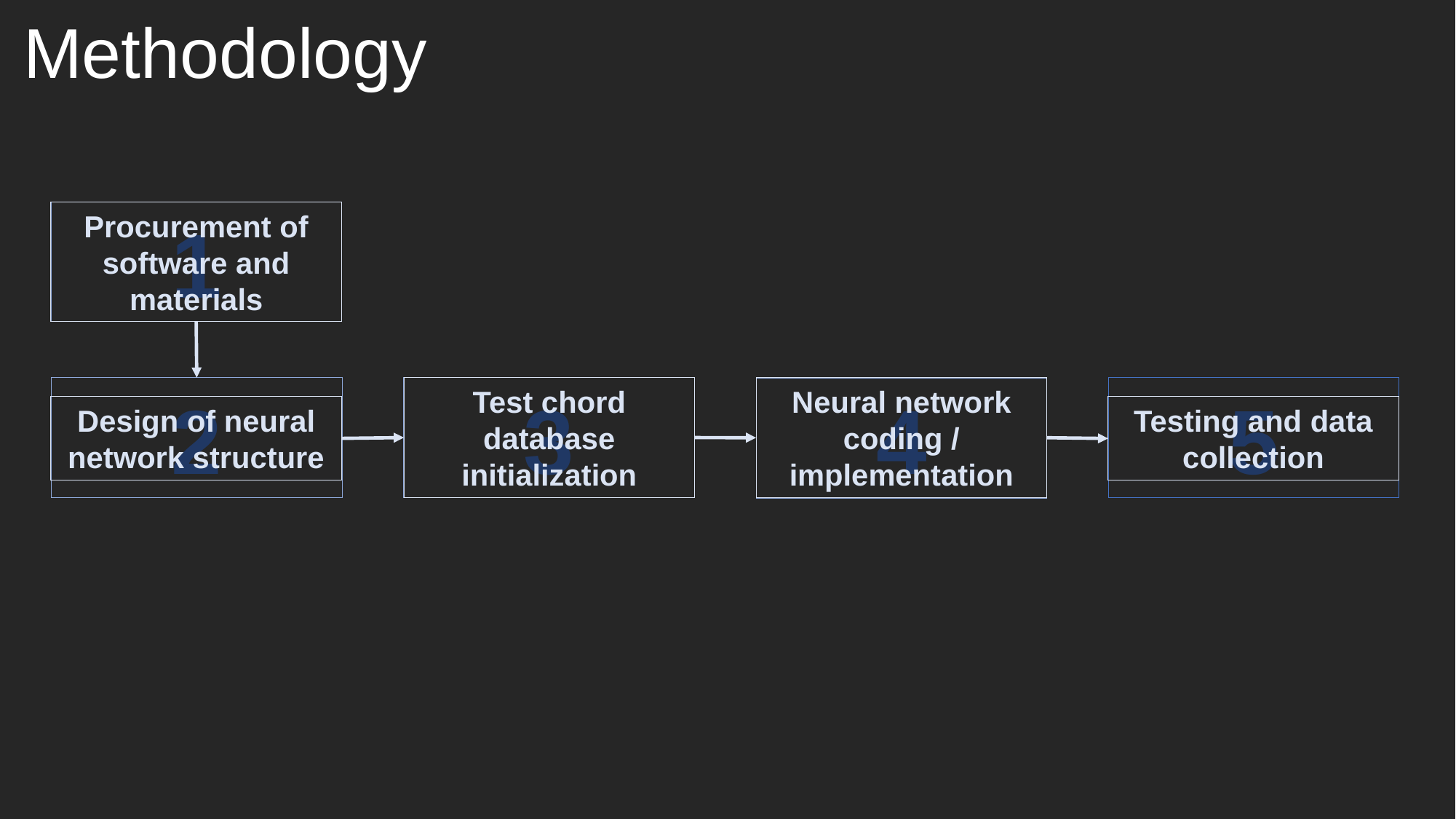

# Methodology
1
Procurement of software and materials
2
3
Test chord database initialization
5
Neural network coding / implementation
4
Design of neural network structure
Testing and data collection